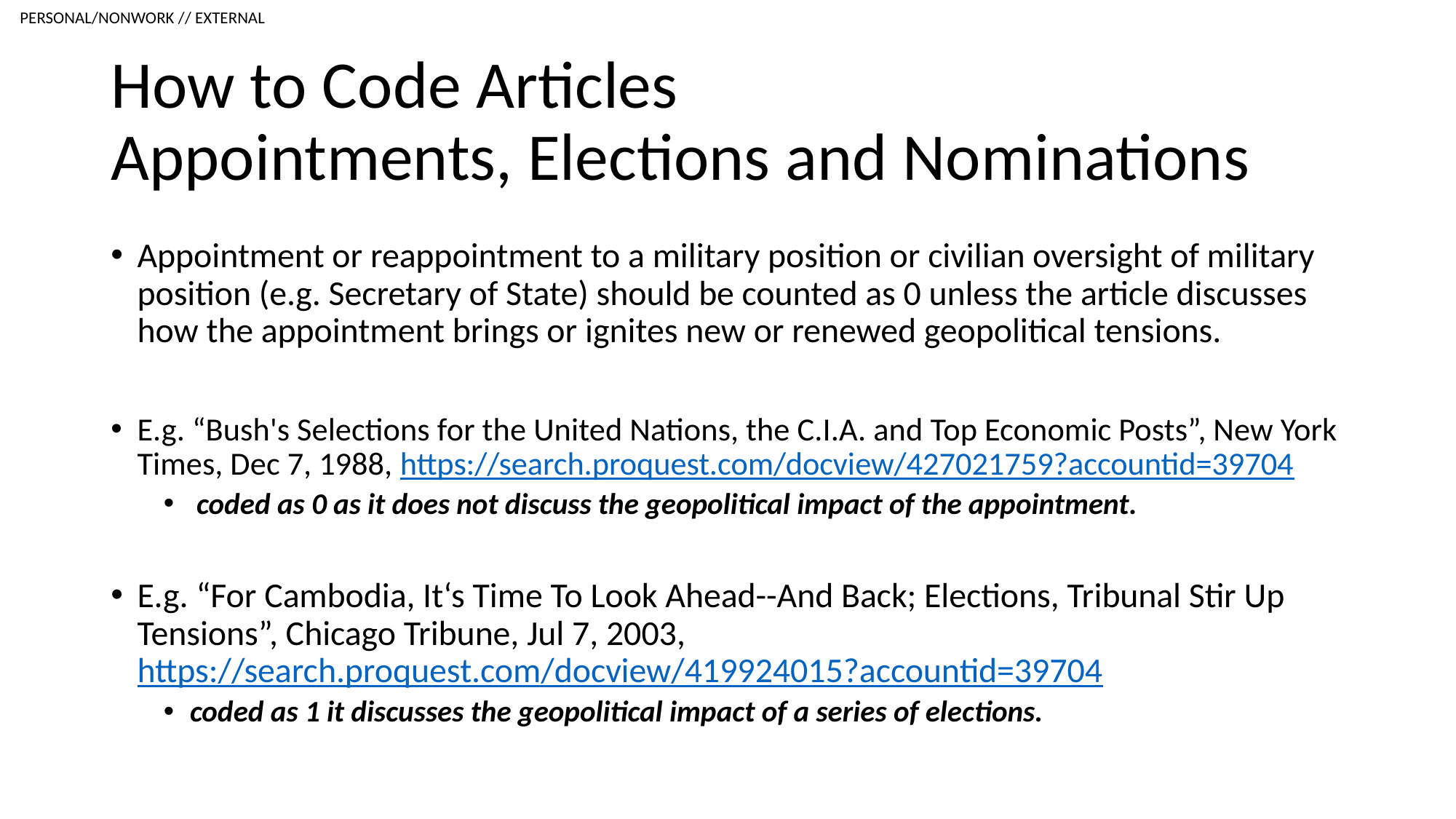

# How to Code Articles Appointments, Elections and Nominations
Appointment or reappointment to a military position or civilian oversight of military position (e.g. Secretary of State) should be counted as 0 unless the article discusses how the appointment brings or ignites new or renewed geopolitical tensions.

E.g. “Bush's Selections for the United Nations, the C.I.A. and Top Economic Posts”, New York Times, Dec 7, 1988, https://search.proquest.com/docview/427021759?accountid=39704
 coded as 0 as it does not discuss the geopolitical impact of the appointment.

E.g. “For Cambodia, It‘s Time To Look Ahead--And Back; Elections, Tribunal Stir Up Tensions”, Chicago Tribune, Jul 7, 2003, https://search.proquest.com/docview/419924015?accountid=39704
coded as 1 it discusses the geopolitical impact of a series of elections.